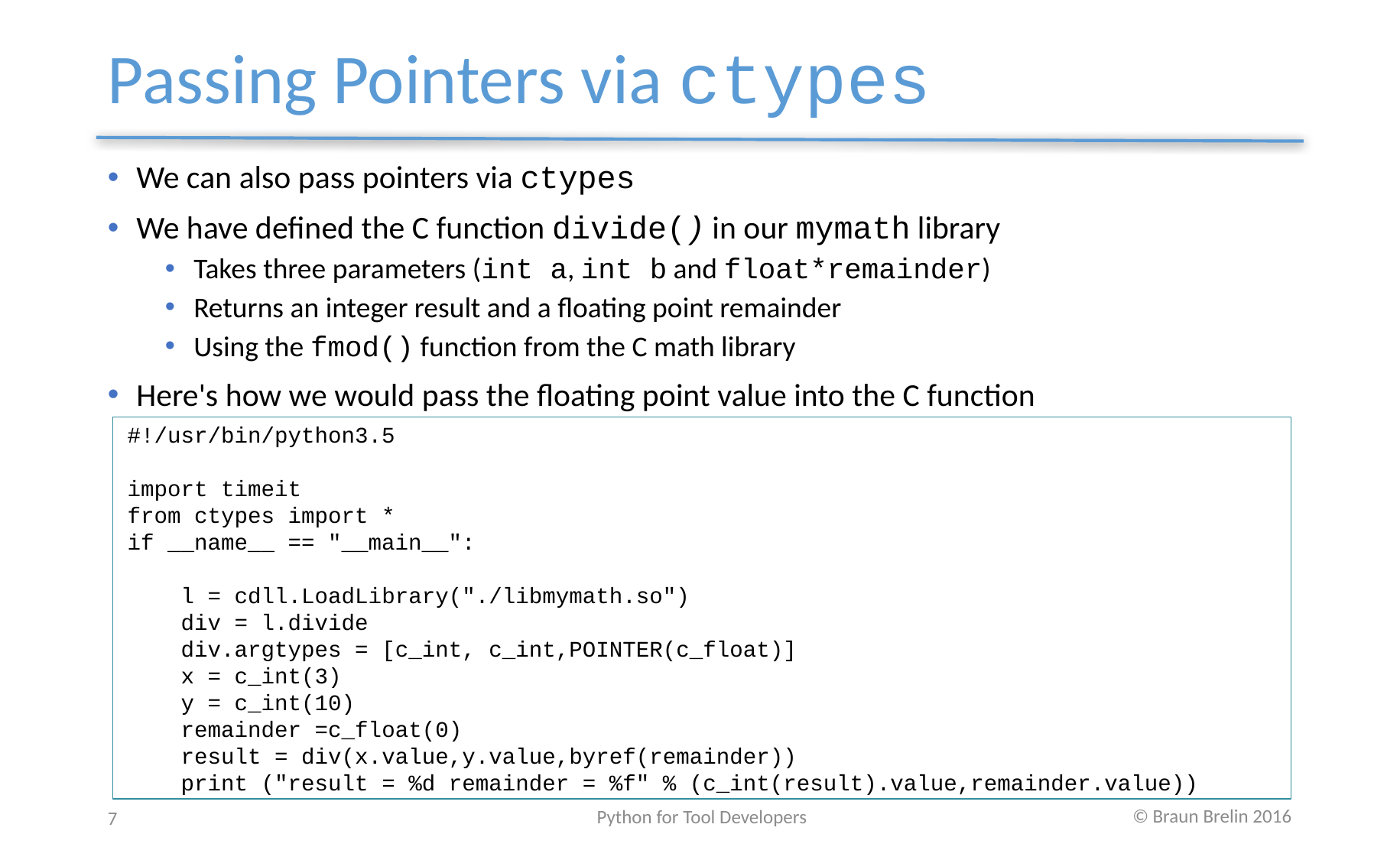

# Passing Pointers via ctypes
We can also pass pointers via ctypes
We have defined the C function divide() in our mymath library
Takes three parameters (int a, int b and float*remainder)
Returns an integer result and a floating point remainder
Using the fmod() function from the C math library
Here's how we would pass the floating point value into the C function

#!/usr/bin/python3.5

import timeit
from ctypes import *
if __name__ == "__main__":

    l = cdll.LoadLibrary("./libmymath.so")
    div = l.divide
    div.argtypes = [c_int, c_int,POINTER(c_float)]
    x = c_int(3)
    y = c_int(10)
    remainder =c_float(0)
    result = div(x.value,y.value,byref(remainder))
    print ("result = %d remainder = %f" % (c_int(result).value,remainder.value))
Python for Tool Developers
7